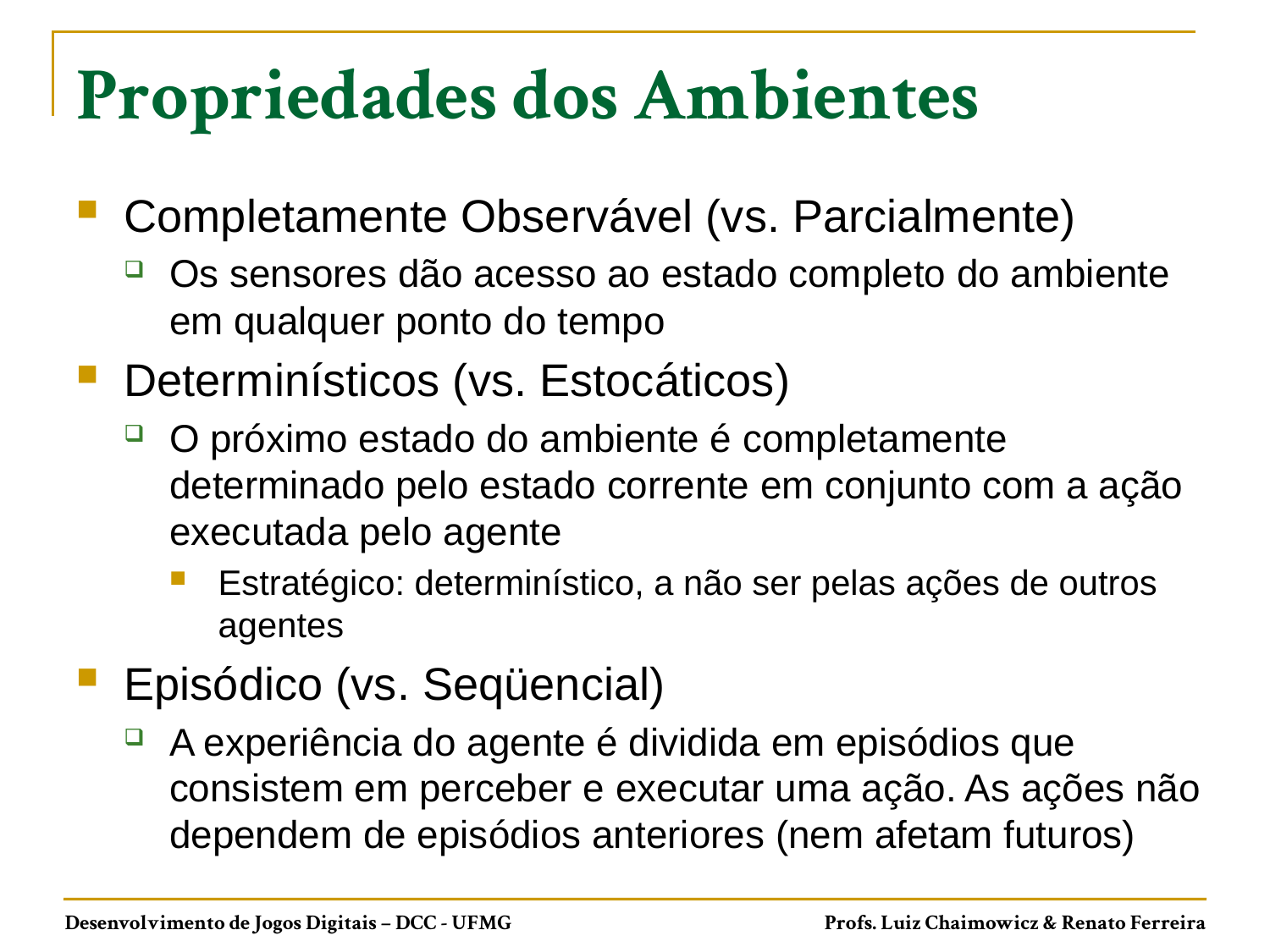

# Propriedades dos Ambientes
Completamente Observável (vs. Parcialmente)
Os sensores dão acesso ao estado completo do ambiente em qualquer ponto do tempo
Determinísticos (vs. Estocáticos)
O próximo estado do ambiente é completamente determinado pelo estado corrente em conjunto com a ação executada pelo agente
Estratégico: determinístico, a não ser pelas ações de outros agentes
Episódico (vs. Seqüencial)
A experiência do agente é dividida em episódios que consistem em perceber e executar uma ação. As ações não dependem de episódios anteriores (nem afetam futuros)